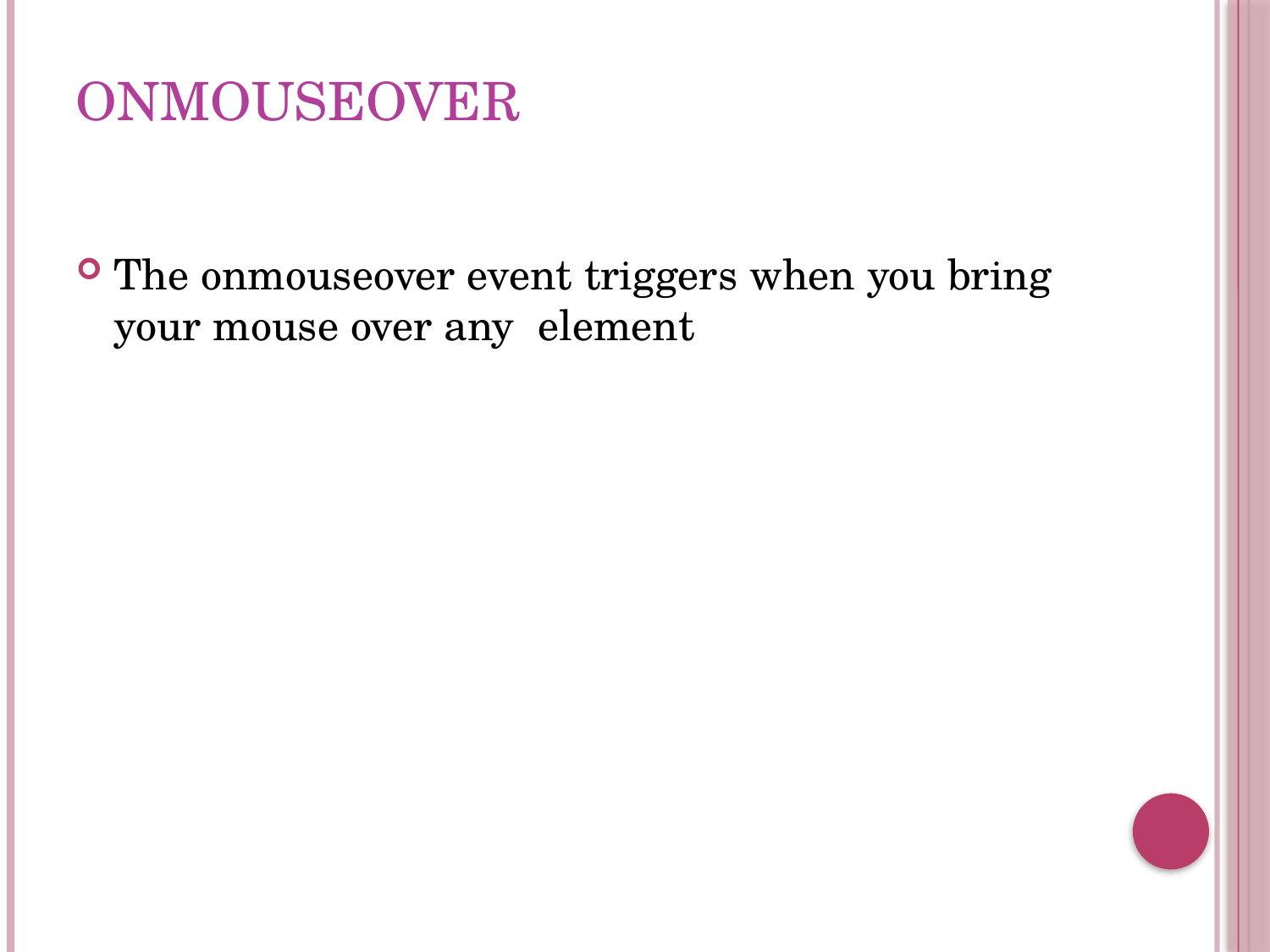

# onmouseover

The onmouseover event triggers when you bring your mouse over any  element